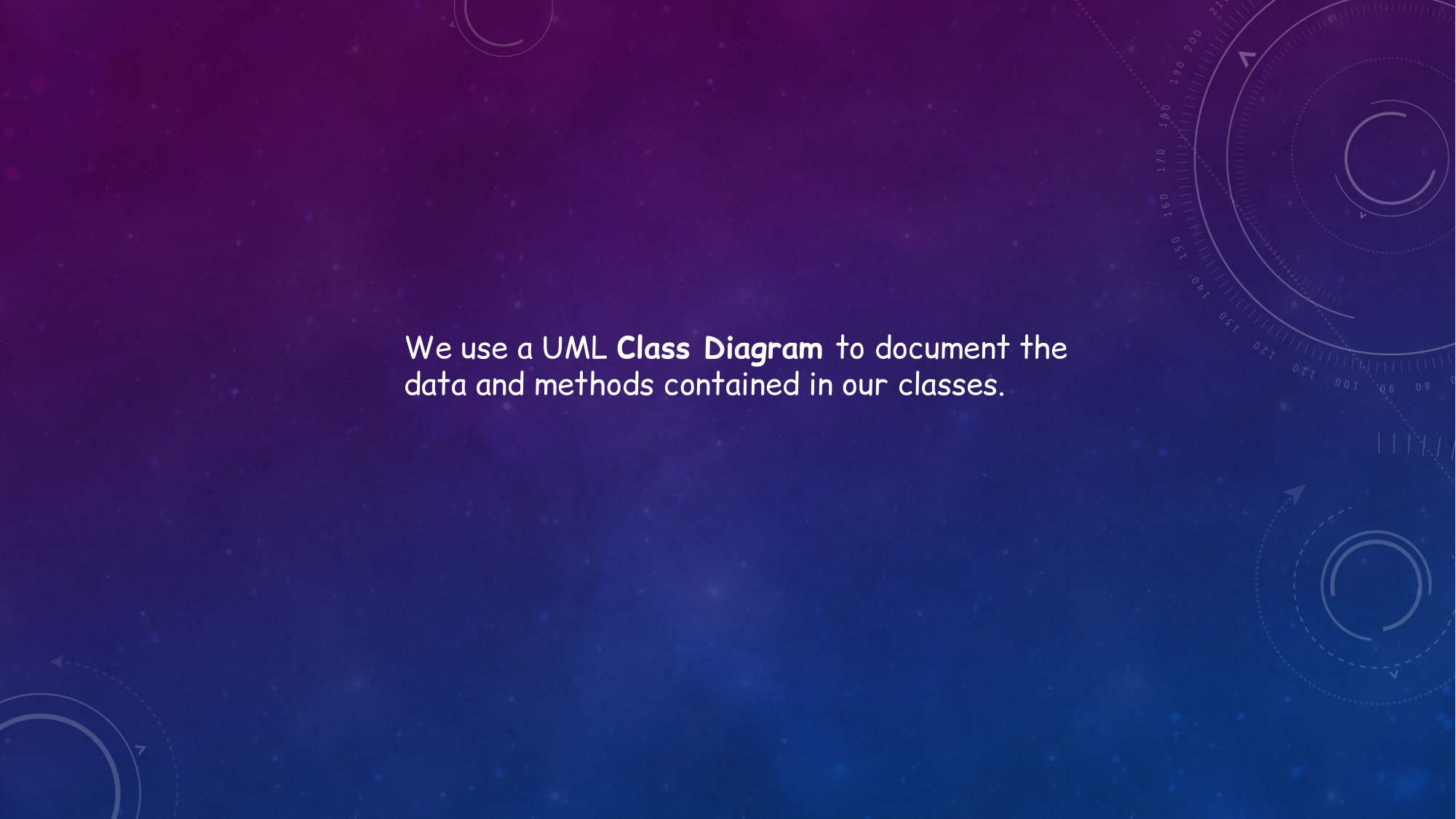

We use a UML Class Diagram to document the
data and methods contained in our classes.